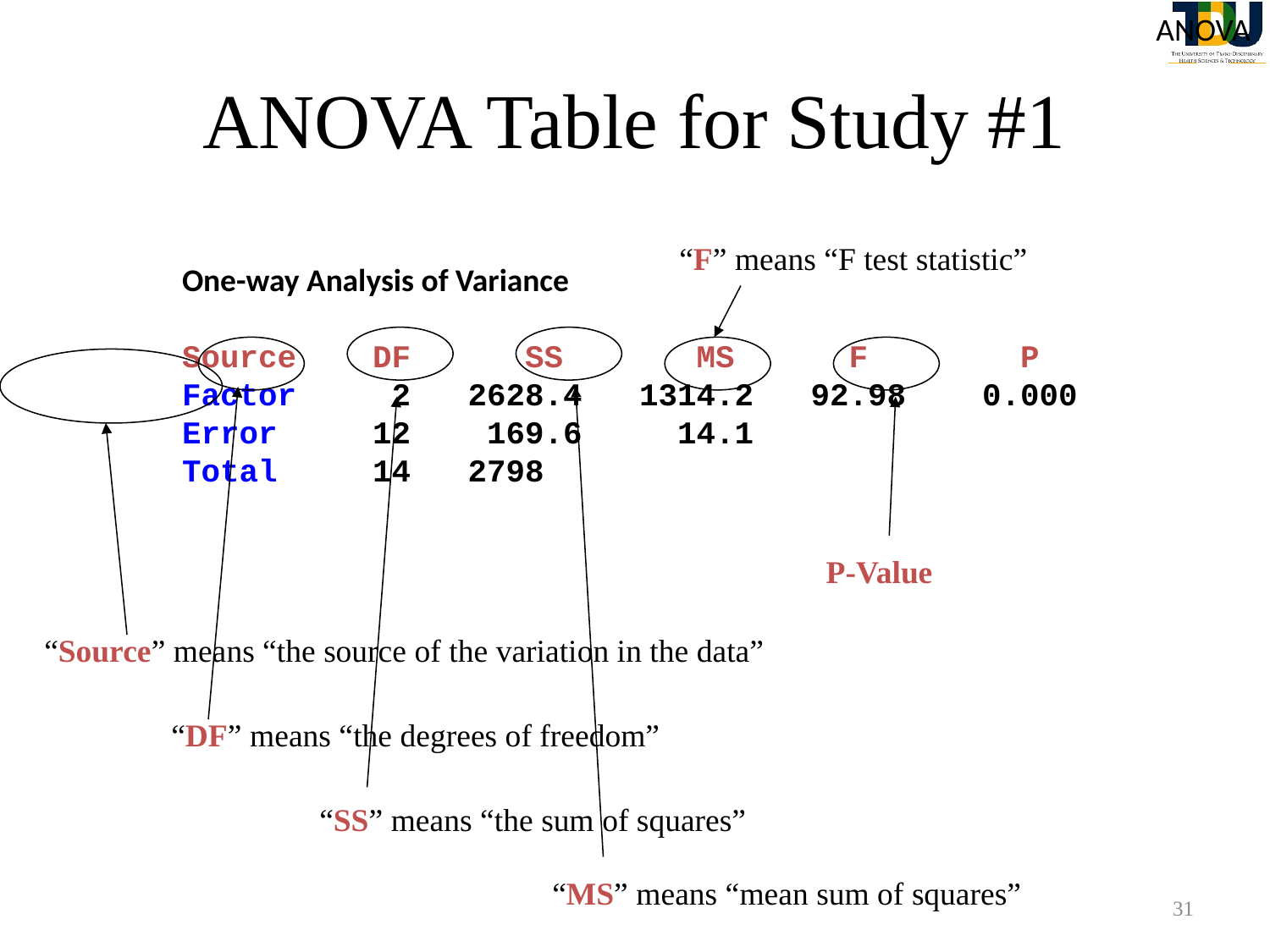

ANOVA
# ANOVA Table for Study #1
“F” means “F test statistic”
One-way Analysis of Variance

Source    DF      SS       MS      F        P
Factor     2   2628.4   1314.2   92.98    0.000
Error     12    169.6     14.1
Total     14   2798

P-Value
“Source” means “the source of the variation in the data”
“DF” means “the degrees of freedom”
“SS” means “the sum of squares”
“MS” means “mean sum of squares”
31